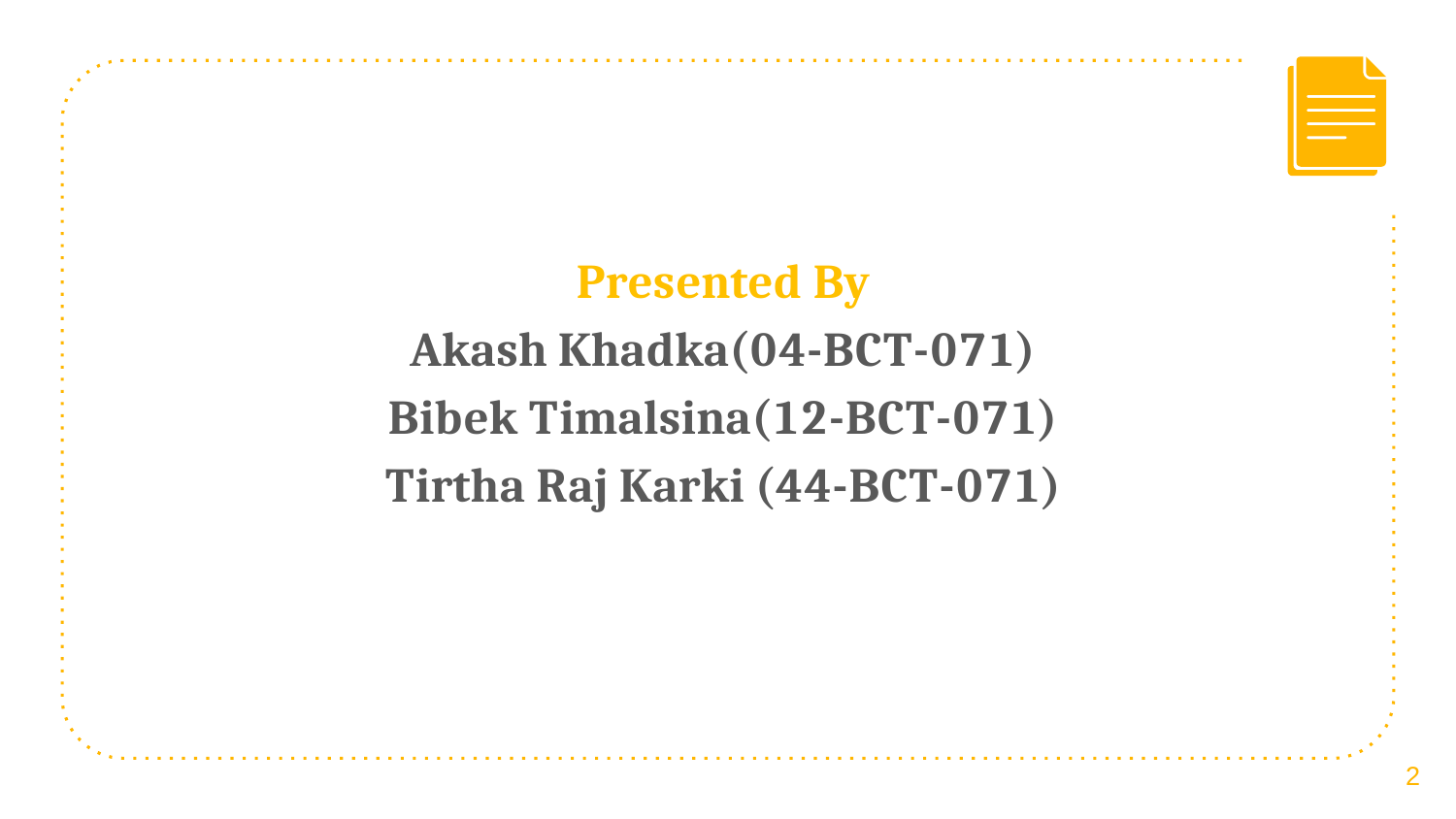

Presented By
Akash Khadka(04-BCT-071)
Bibek Timalsina(12-BCT-071)
Tirtha Raj Karki (44-BCT-071)

2